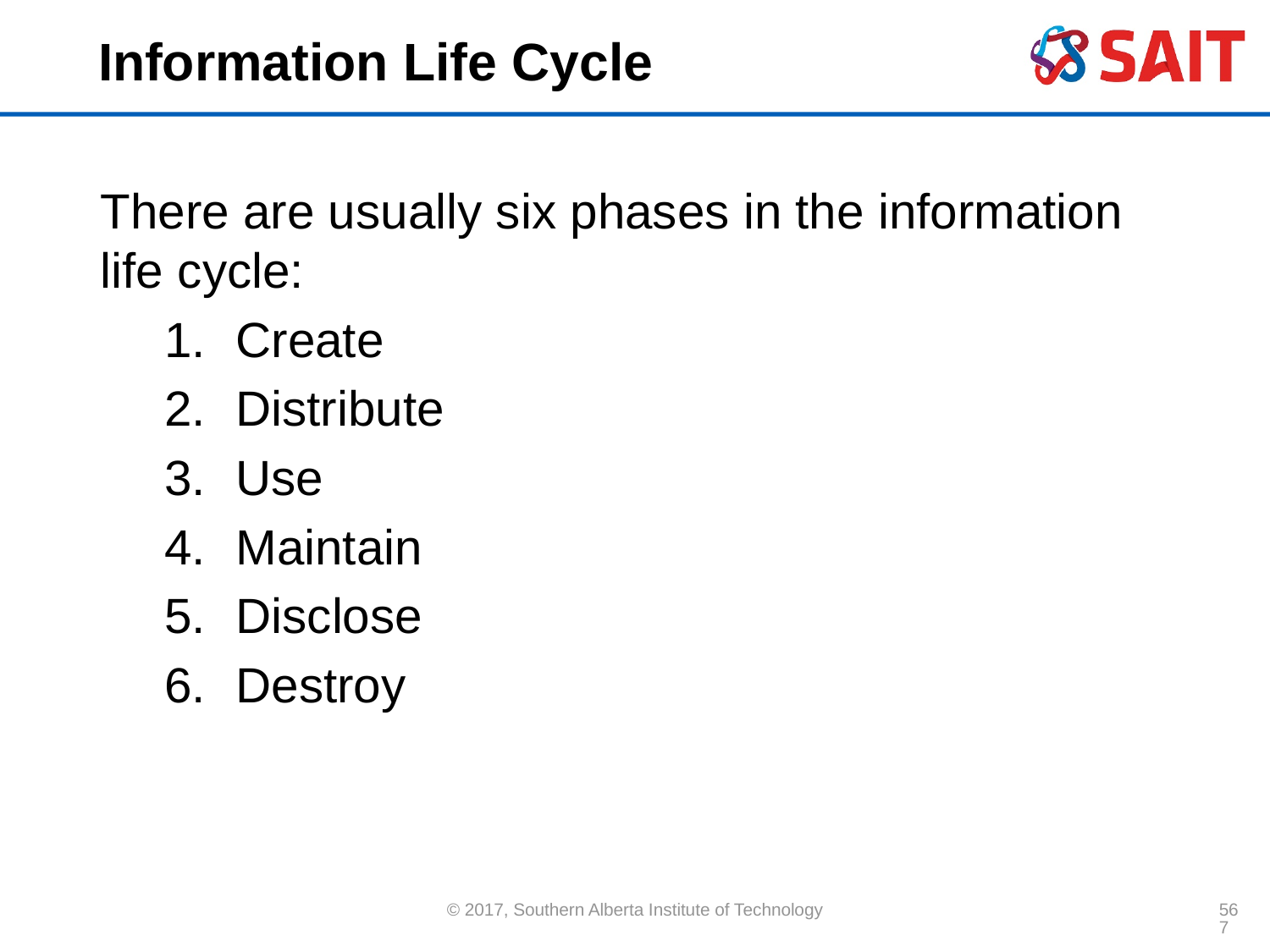

# Information Life Cycle
There are usually six phases in the information life cycle:
Create
Distribute
Use
Maintain
Disclose
Destroy